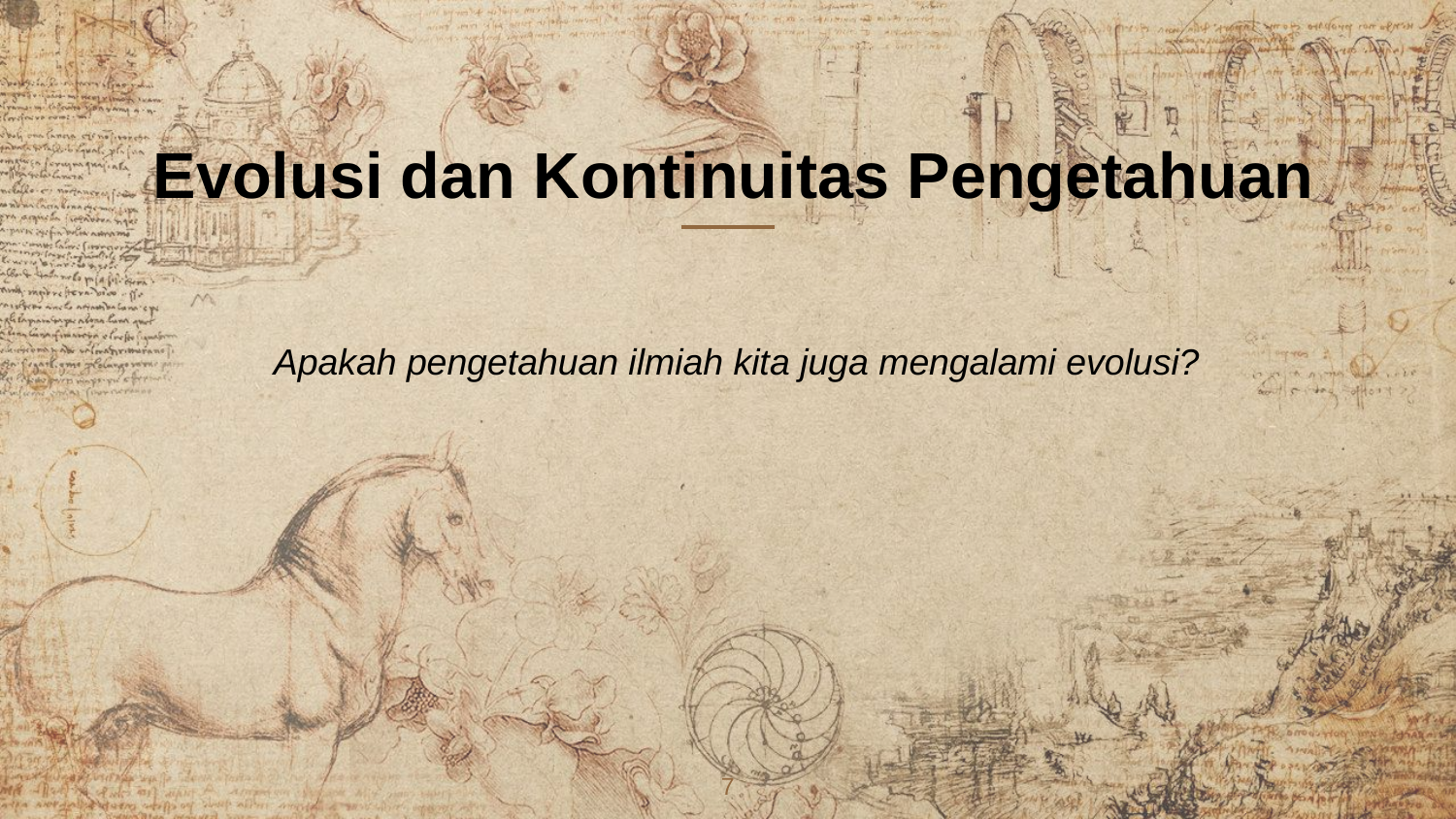

# Evolusi dan Kontinuitas Pengetahuan
Apakah pengetahuan ilmiah kita juga mengalami evolusi?
7